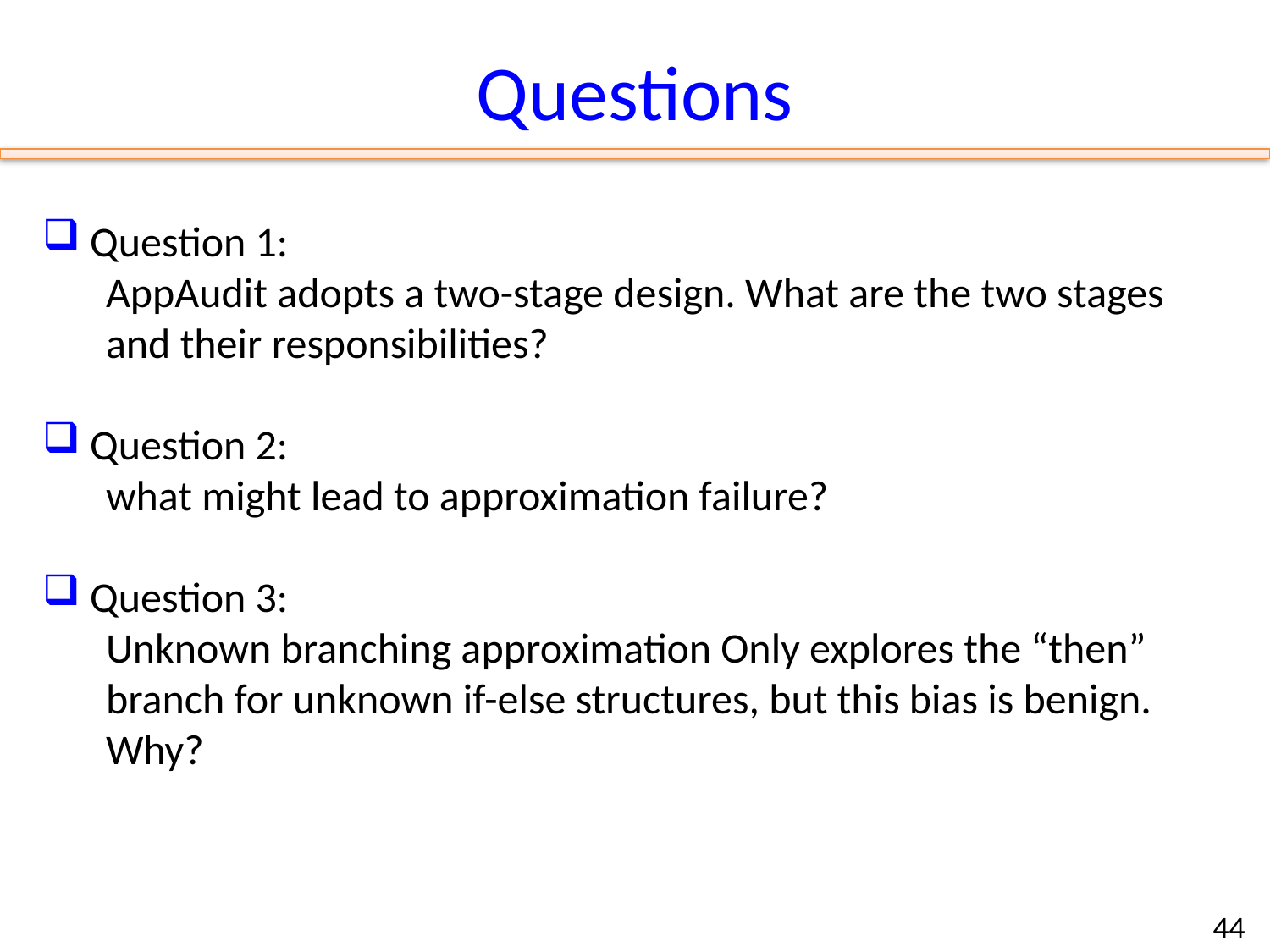

Questions

 Question 1:
AppAudit adopts a two-stage design. What are the two stages and their responsibilities?

 Question 2:
what might lead to approximation failure?

 Question 3:
Unknown branching approximation Only explores the “then” branch for unknown if-else structures, but this bias is benign. Why?

44